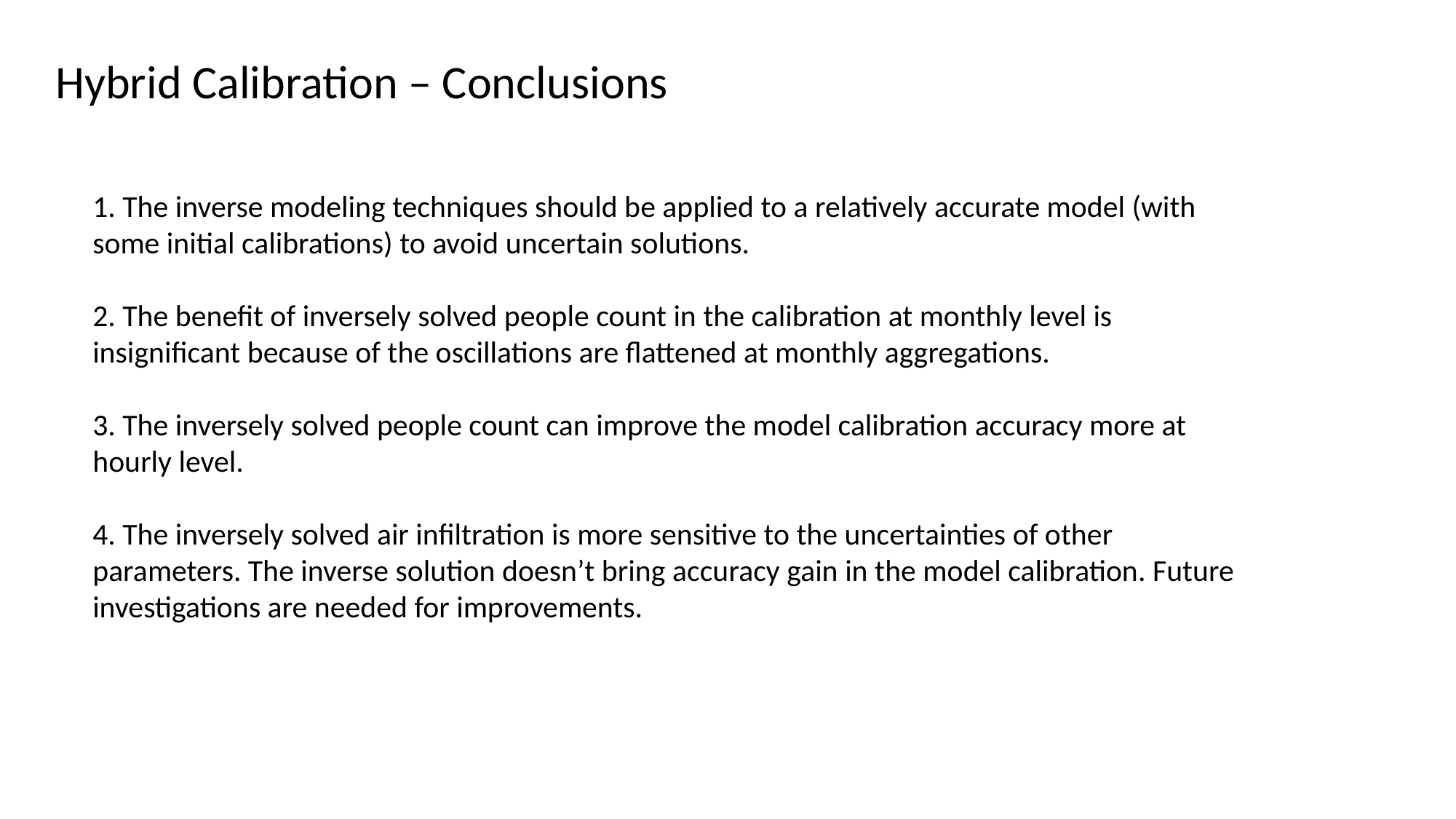

# Hybrid Calibration – Conclusions
1. The inverse modeling techniques should be applied to a relatively accurate model (with some initial calibrations) to avoid uncertain solutions.

2. The benefit of inversely solved people count in the calibration at monthly level is insignificant because of the oscillations are flattened at monthly aggregations.

3. The inversely solved people count can improve the model calibration accuracy more at hourly level.

4. The inversely solved air infiltration is more sensitive to the uncertainties of other parameters. The inverse solution doesn’t bring accuracy gain in the model calibration. Future investigations are needed for improvements.